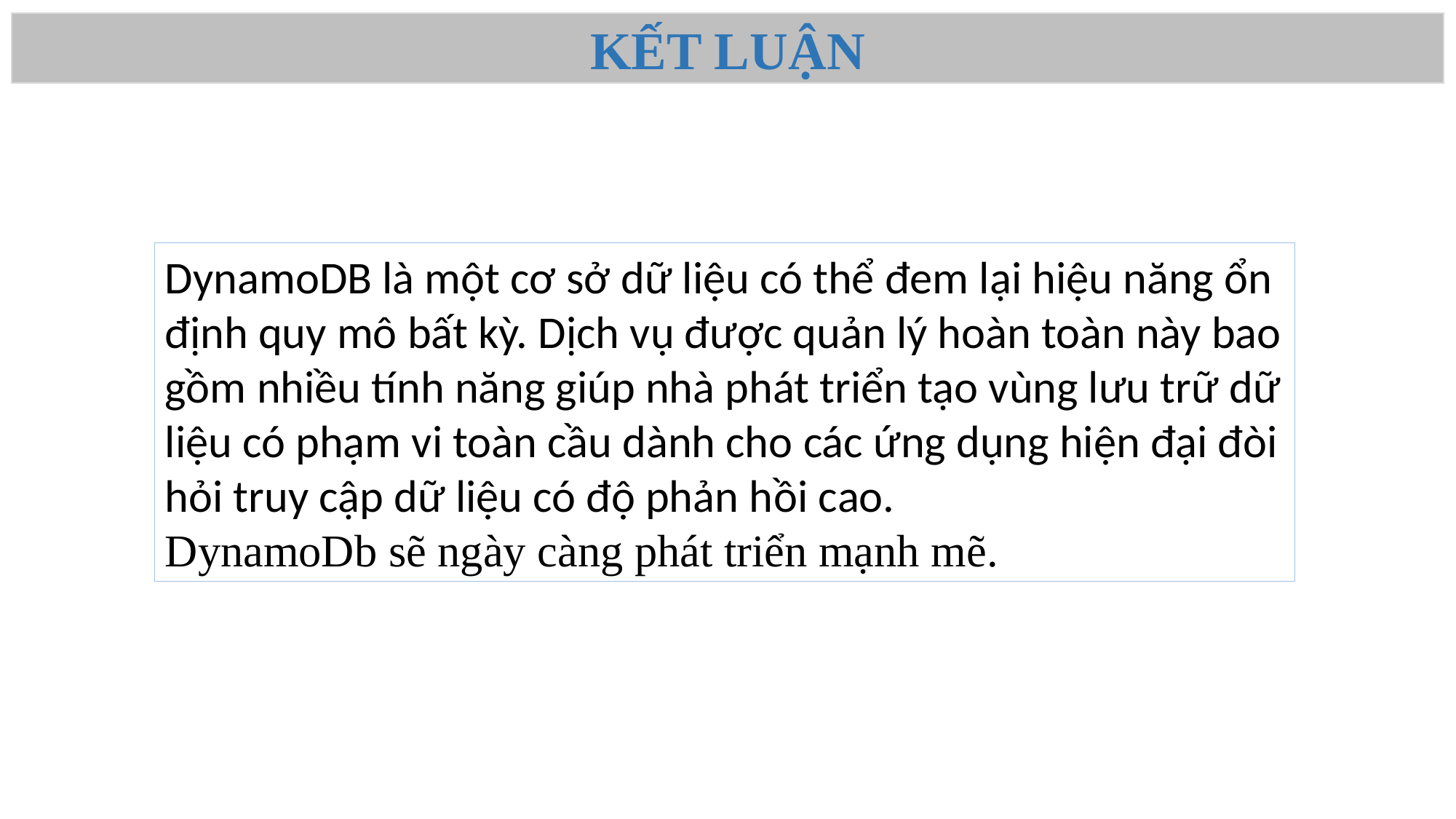

KẾT LUẬN
DynamoDB là một cơ sở dữ liệu có thể đem lại hiệu năng ổn định quy mô bất kỳ. Dịch vụ được quản lý hoàn toàn này bao gồm nhiều tính năng giúp nhà phát triển tạo vùng lưu trữ dữ liệu có phạm vi toàn cầu dành cho các ứng dụng hiện đại đòi hỏi truy cập dữ liệu có độ phản hồi cao.
DynamoDb sẽ ngày càng phát triển mạnh mẽ.